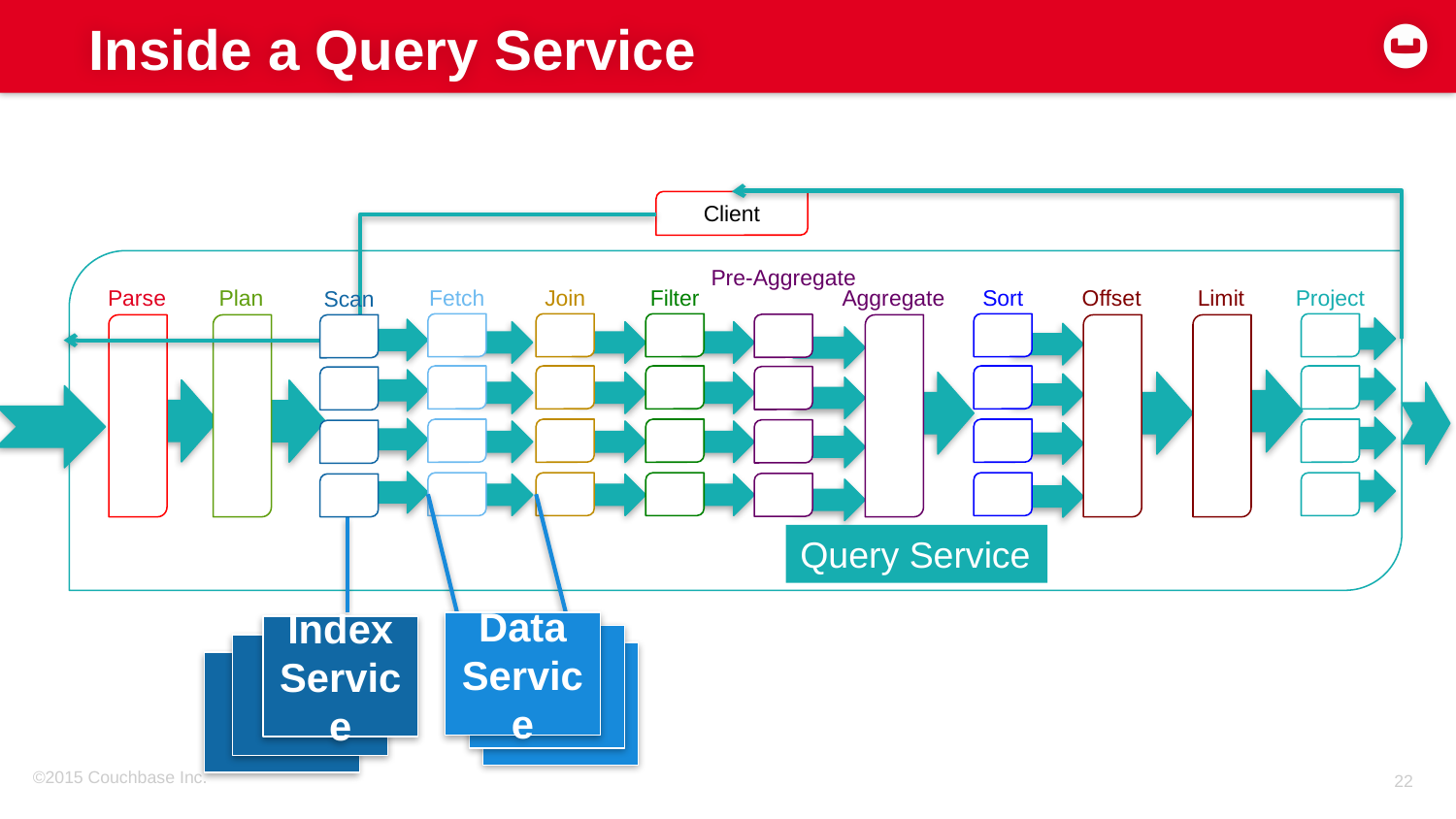

# Inside a Query Service
Client

Pre-Aggregate

Parse

Plan

Fetch

Join

Filter

Aggregate

Sort

Offset

Limit

Project

Scan

Query Service
Data Service

Index Service